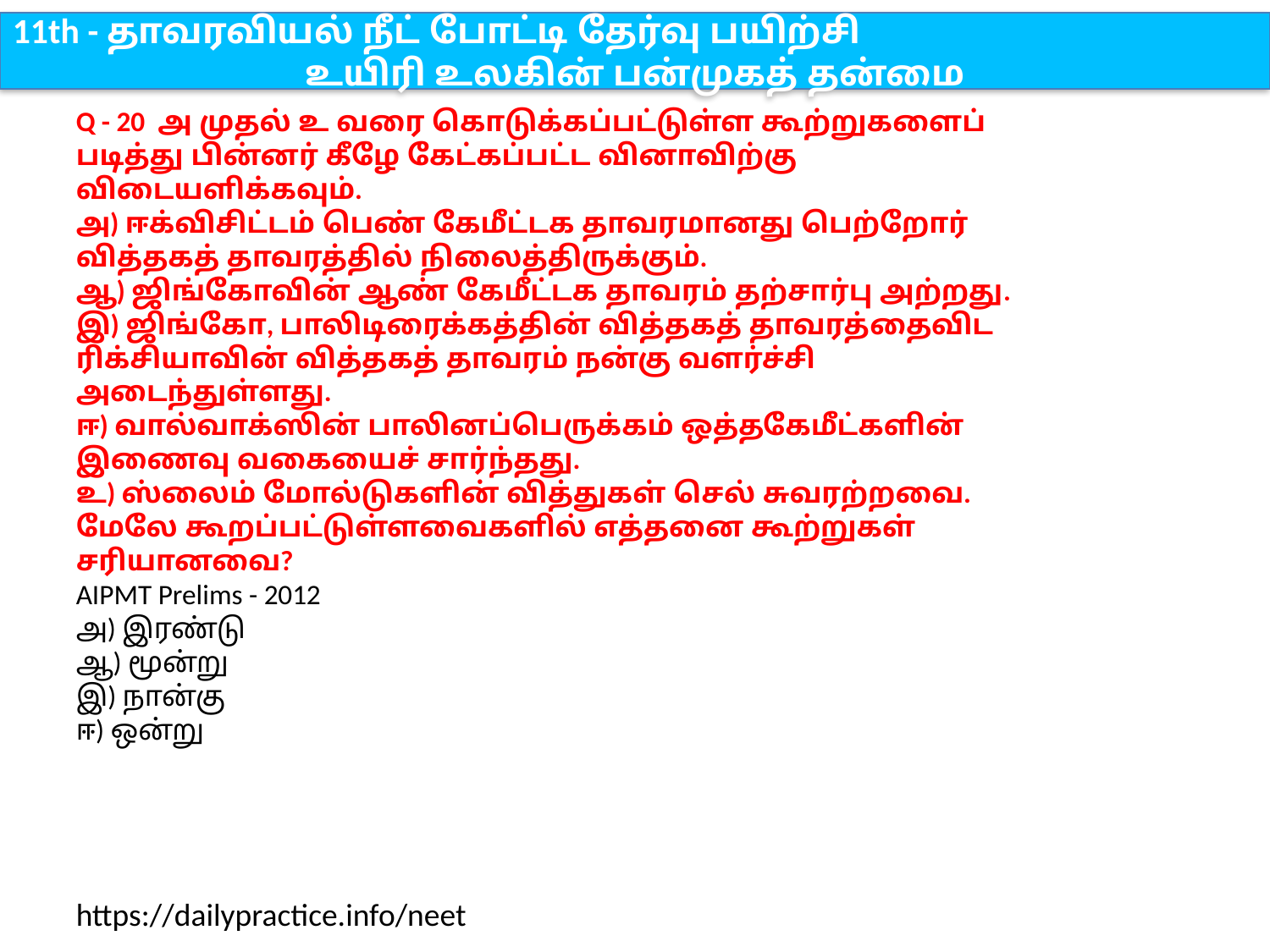

11th - தாவரவியல் நீட் போட்டி தேர்வு பயிற்சி
உயிரி உலகின் பன்முகத் தன்மை

Q - 20  அ முதல் உ வரை கொடுக்கப்பட்டுள்ள கூற்றுகளைப் படித்து பின்னர் கீழே கேட்கப்பட்ட வினாவிற்கு விடையளிக்கவும்.
அ) ஈக்விசிட்டம் பெண் கேமீட்டக தாவரமானது பெற்றோர் வித்தகத் தாவரத்தில் நிலைத்திருக்கும்.
ஆ) ஜிங்கோவின் ஆண் கேமீட்டக தாவரம் தற்சார்பு அற்றது.
இ) ஜிங்கோ, பாலிடிரைக்கத்தின் வித்தகத் தாவரத்தைவிட ரிக்சியாவின் வித்தகத் தாவரம் நன்கு வளர்ச்சி அடைந்துள்ளது.
ஈ) வால்வாக்ஸின் பாலினப்பெருக்கம் ஒத்தகேமீட்களின் இணைவு வகையைச் சார்ந்தது.
உ) ஸ்லைம் மோல்டுகளின் வித்துகள் செல் சுவரற்றவை.
மேலே கூறப்பட்டுள்ளவைகளில் எத்தனை கூற்றுகள் சரியானவை?
AIPMT Prelims - 2012
அ) இரண்டு
ஆ) மூன்று
இ) நான்கு
ஈ) ஒன்று
https://dailypractice.info/neet